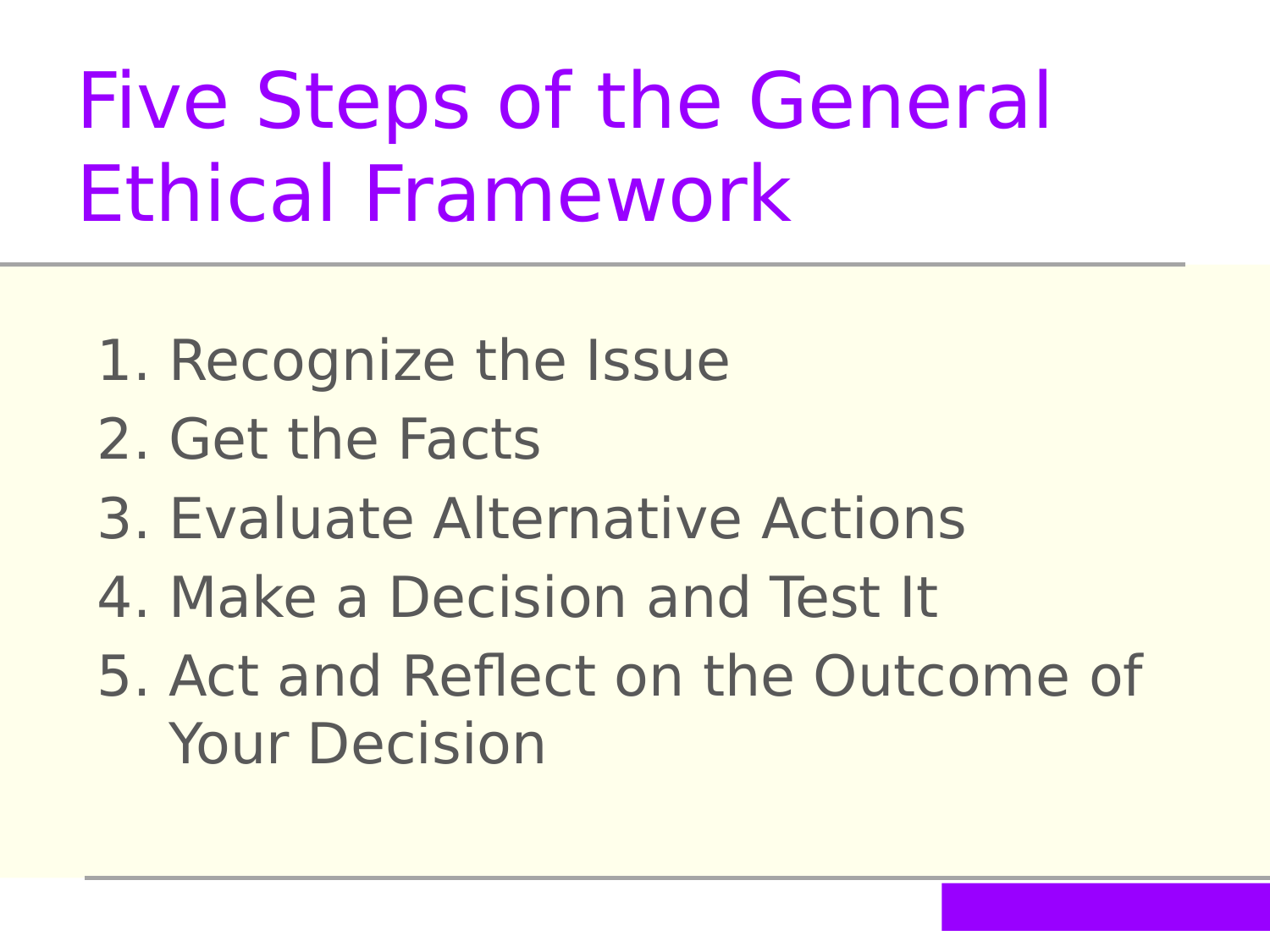

Five Steps of the General Ethical Framework
Recognize the Issue
Get the Facts
Evaluate Alternative Actions
Make a Decision and Test It
Act and Reflect on the Outcome of Your Decision